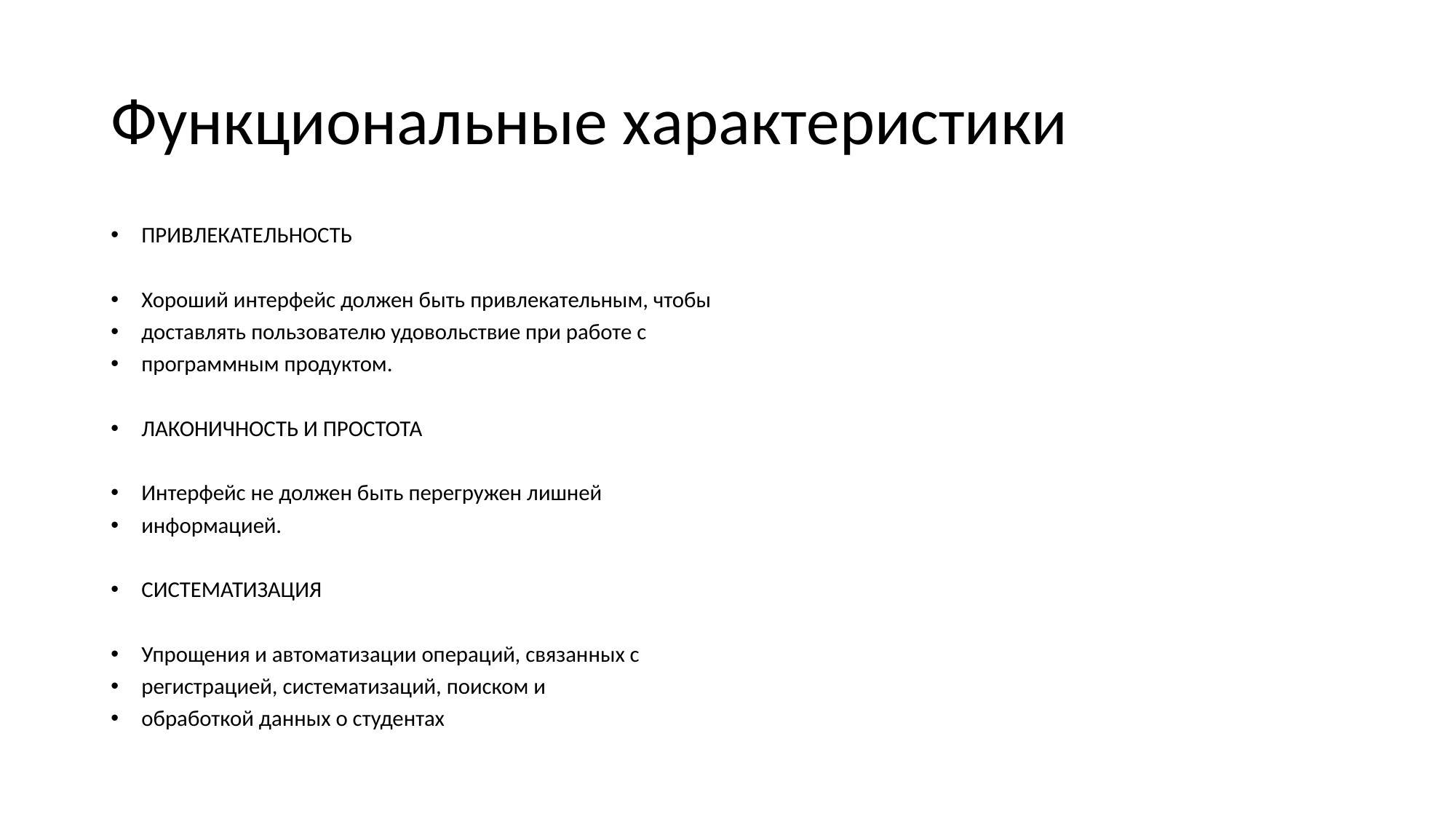

# Функциональные характеристики
ПРИВЛЕКАТЕЛЬНОСТЬ

Хороший интерфейс должен быть привлекательным, чтобы
доставлять пользователю удовольствие при работе с
программным продуктом.

ЛАКОНИЧНОСТЬ И ПРОСТОТА

Интерфейс не должен быть перегружен лишней
информацией.

СИСТЕМАТИЗАЦИЯ

Упрощения и автоматизации операций, связанных с
регистрацией, систематизаций, поиском и
обработкой данных о студентах